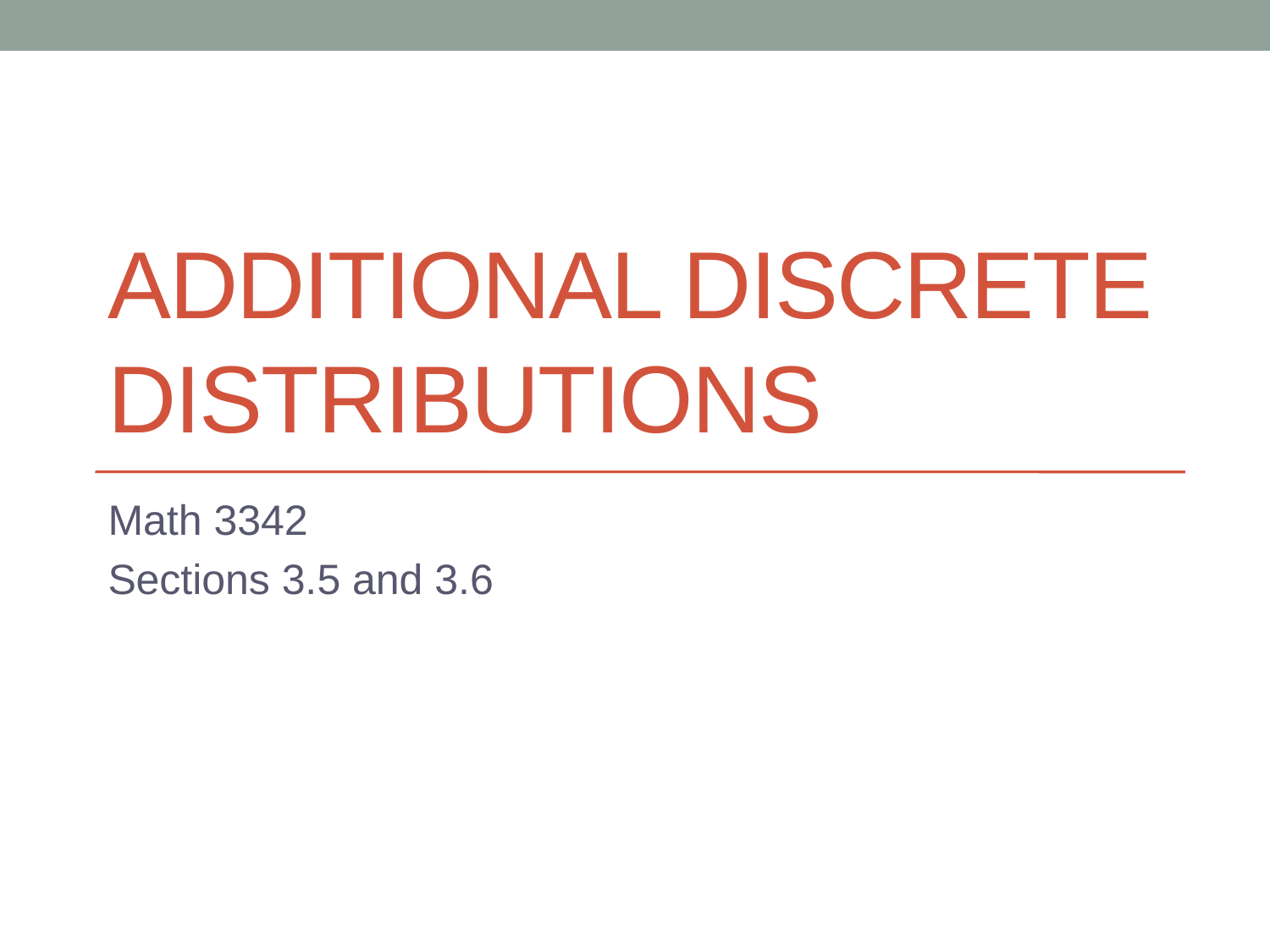

# Additional Discrete Distributions
Math 3342
Sections 3.5 and 3.6